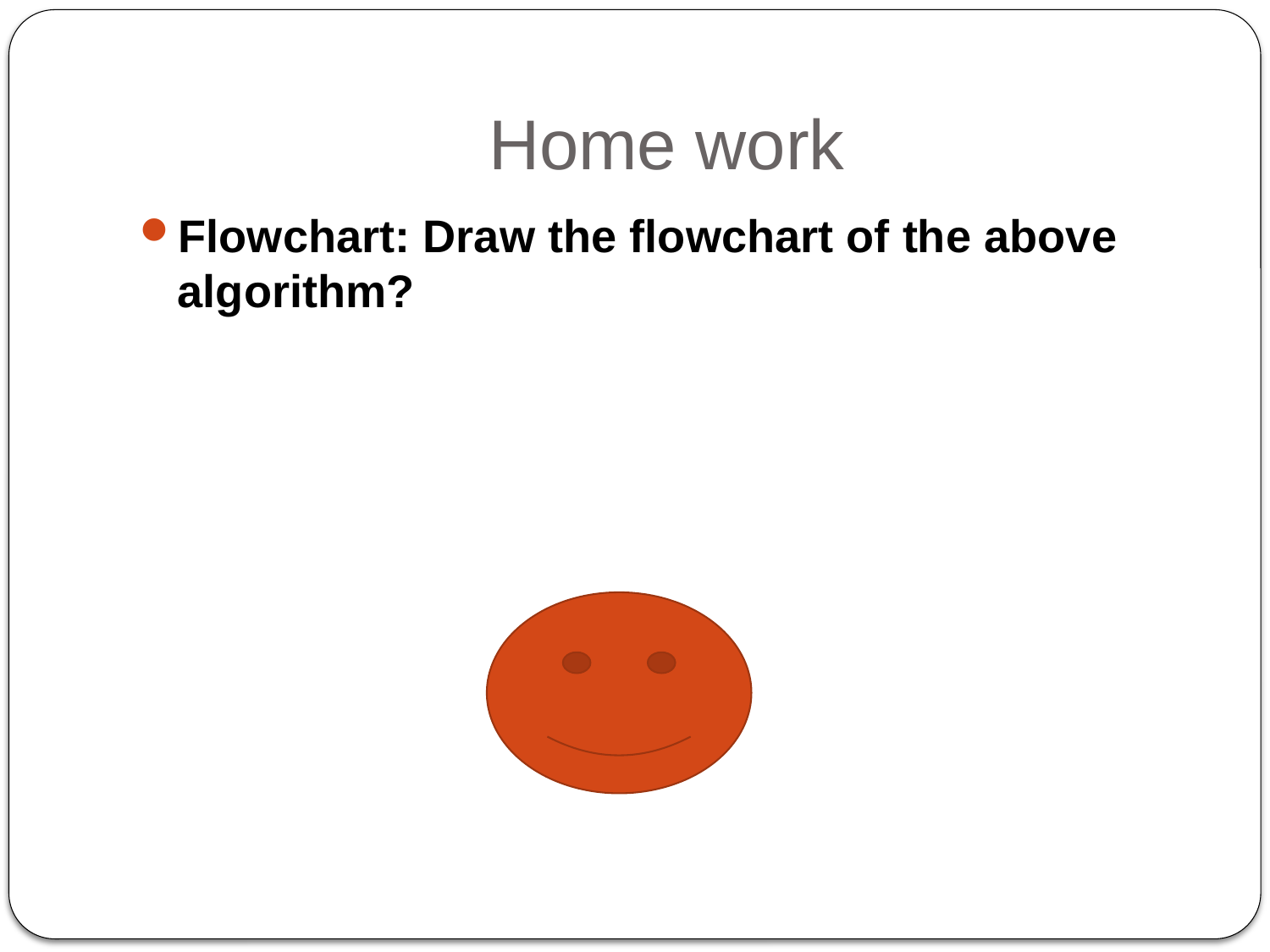

# Home work
Flowchart: Draw the flowchart of the above algorithm?